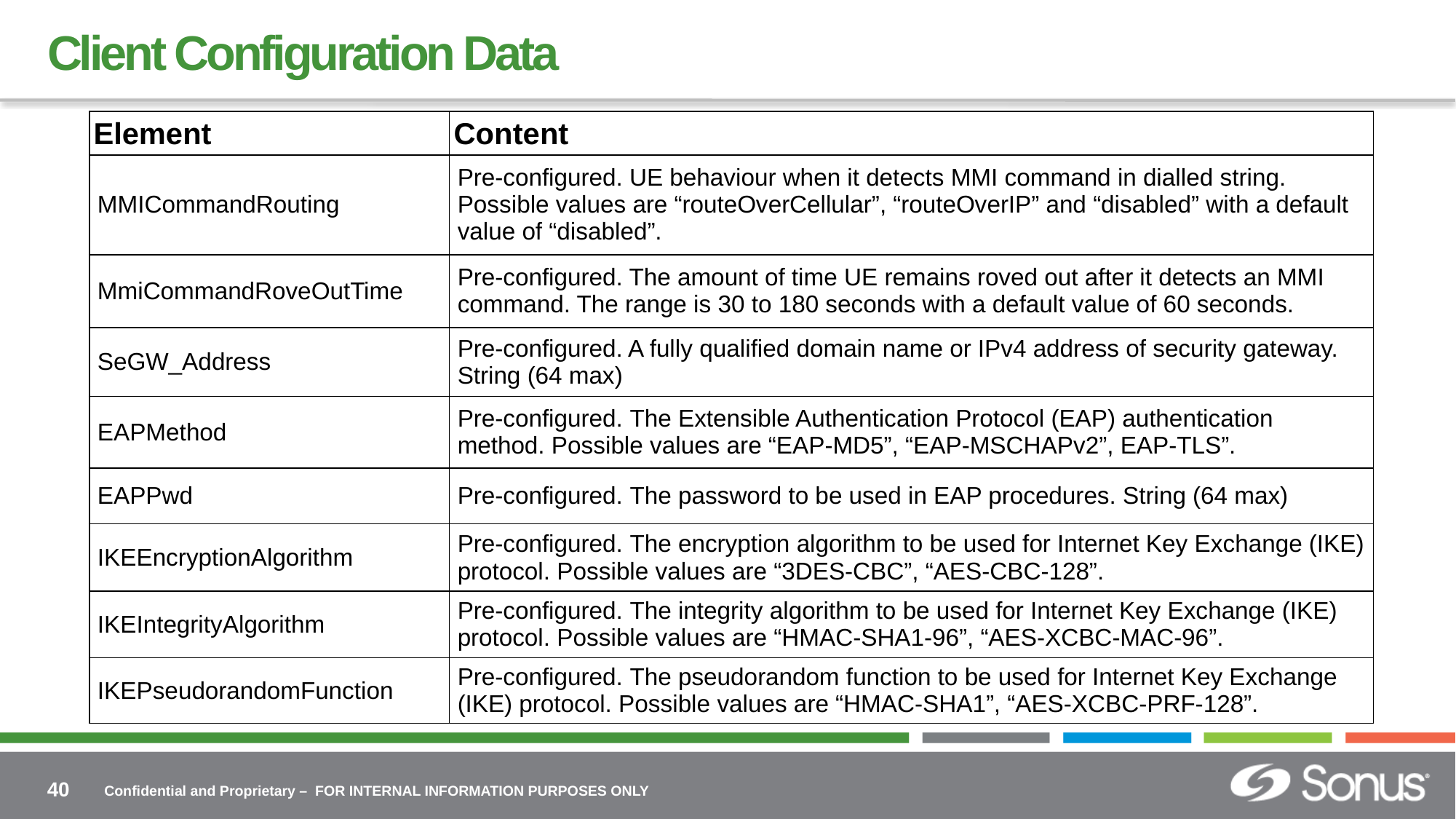

# Client Configuration Data
| Element | Content |
| --- | --- |
| MMICommandRouting | Pre-configured. UE behaviour when it detects MMI command in dialled string. Possible values are “routeOverCellular”, “routeOverIP” and “disabled” with a default value of “disabled”. |
| MmiCommandRoveOutTime | Pre-configured. The amount of time UE remains roved out after it detects an MMI command. The range is 30 to 180 seconds with a default value of 60 seconds. |
| SeGW\_Address | Pre-configured. A fully qualified domain name or IPv4 address of security gateway. String (64 max) |
| EAPMethod | Pre-configured. The Extensible Authentication Protocol (EAP) authentication method. Possible values are “EAP-MD5”, “EAP-MSCHAPv2”, EAP-TLS”. |
| EAPPwd | Pre-configured. The password to be used in EAP procedures. String (64 max) |
| IKEEncryptionAlgorithm | Pre-configured. The encryption algorithm to be used for Internet Key Exchange (IKE) protocol. Possible values are “3DES-CBC”, “AES-CBC-128”. |
| IKEIntegrityAlgorithm | Pre-configured. The integrity algorithm to be used for Internet Key Exchange (IKE) protocol. Possible values are “HMAC-SHA1-96”, “AES-XCBC-MAC-96”. |
| IKEPseudorandomFunction | Pre-configured. The pseudorandom function to be used for Internet Key Exchange (IKE) protocol. Possible values are “HMAC-SHA1”, “AES-XCBC-PRF-128”. |